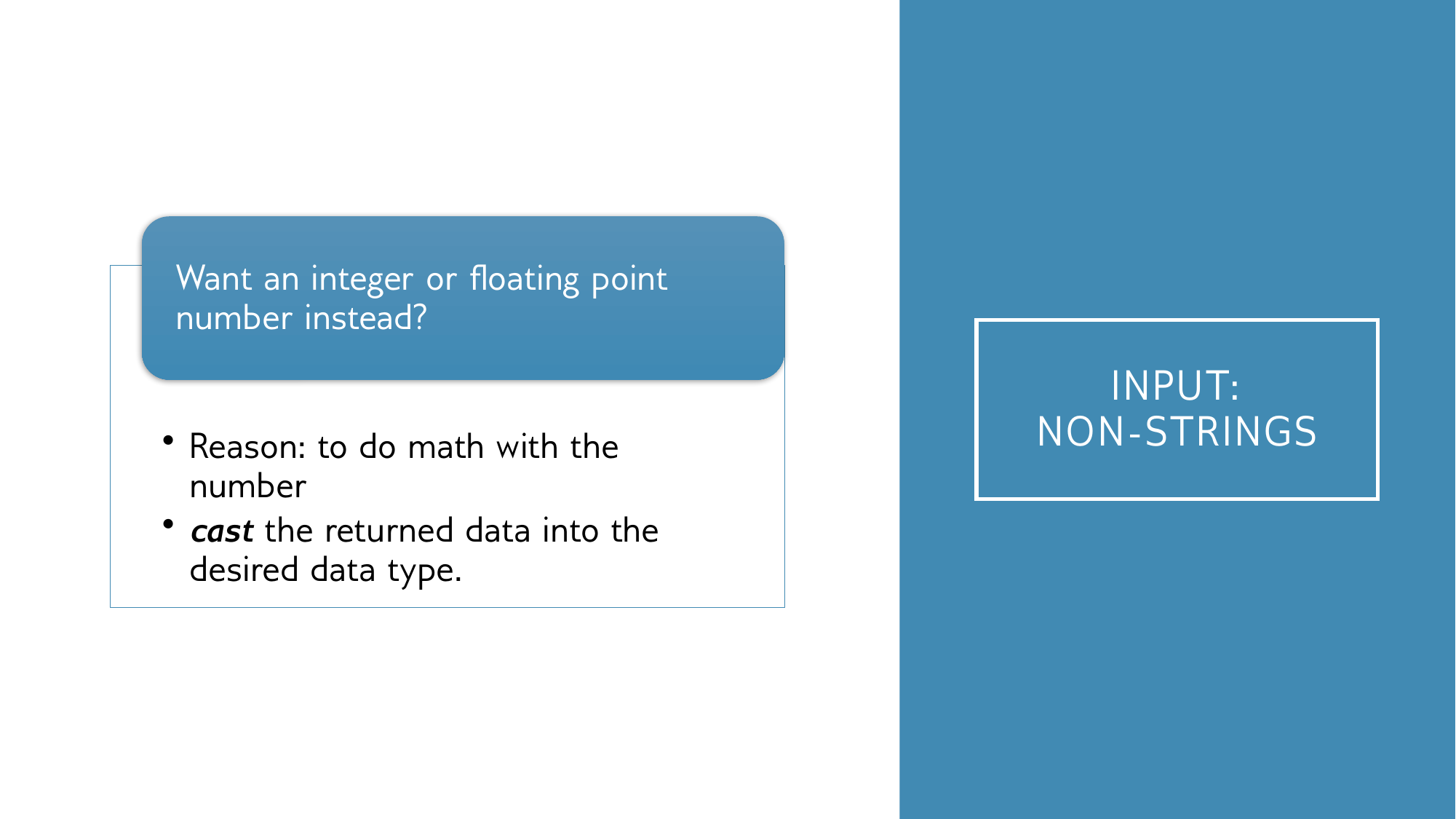

Reason: to do math with the number
cast the returned data into the desired data type.
Want an integer or floating point number instead?
# Input: Non-strings